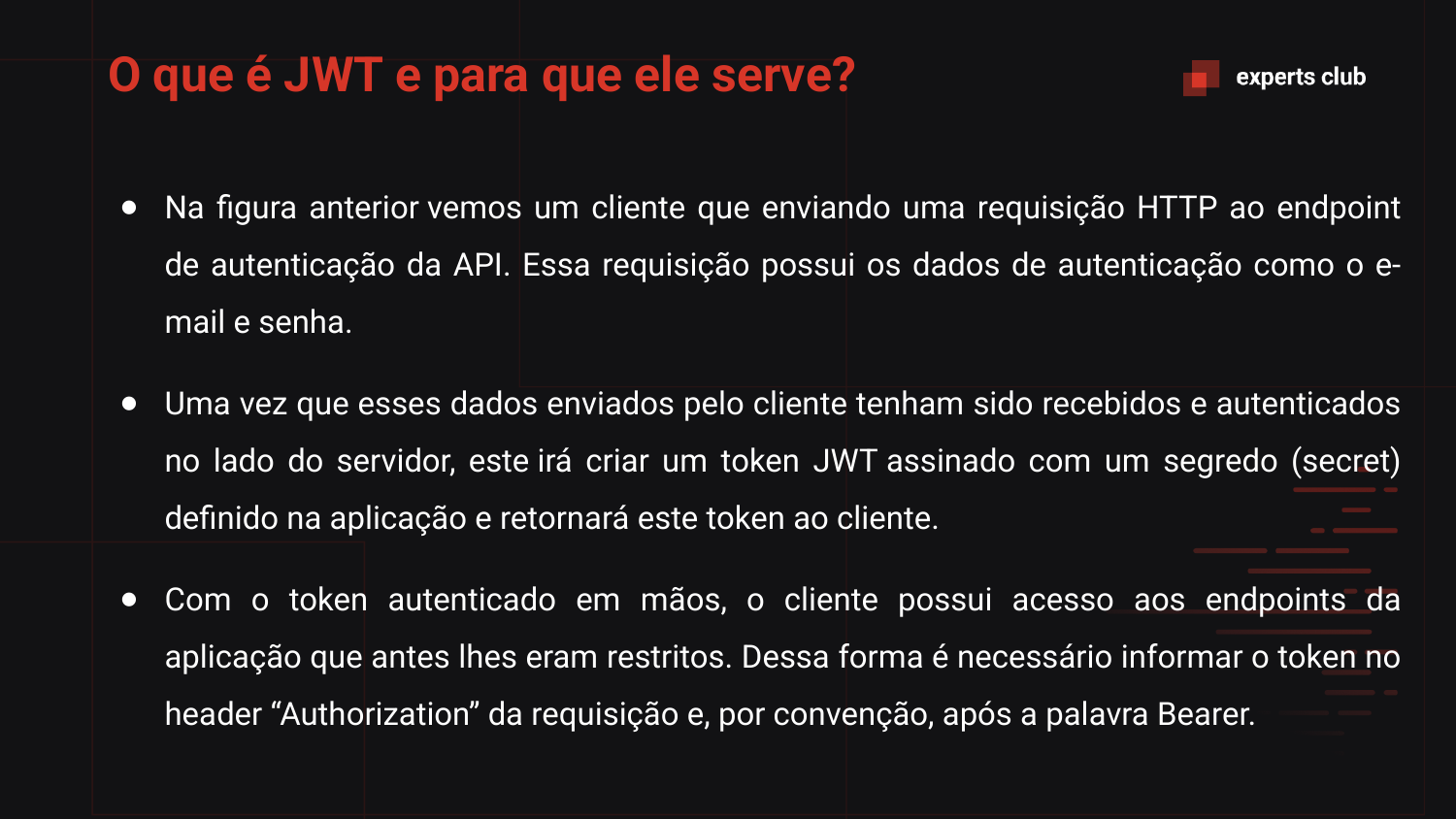

# O que é JWT e para que ele serve?
Na figura anterior vemos um cliente que enviando uma requisição HTTP ao endpoint de autenticação da API. Essa requisição possui os dados de autenticação como o e-mail e senha.
Uma vez que esses dados enviados pelo cliente tenham sido recebidos e autenticados no lado do servidor, este irá criar um token JWT assinado com um segredo (secret) definido na aplicação e retornará este token ao cliente.
Com o token autenticado em mãos, o cliente possui acesso aos endpoints da aplicação que antes lhes eram restritos. Dessa forma é necessário informar o token no header “Authorization” da requisição e, por convenção, após a palavra Bearer.